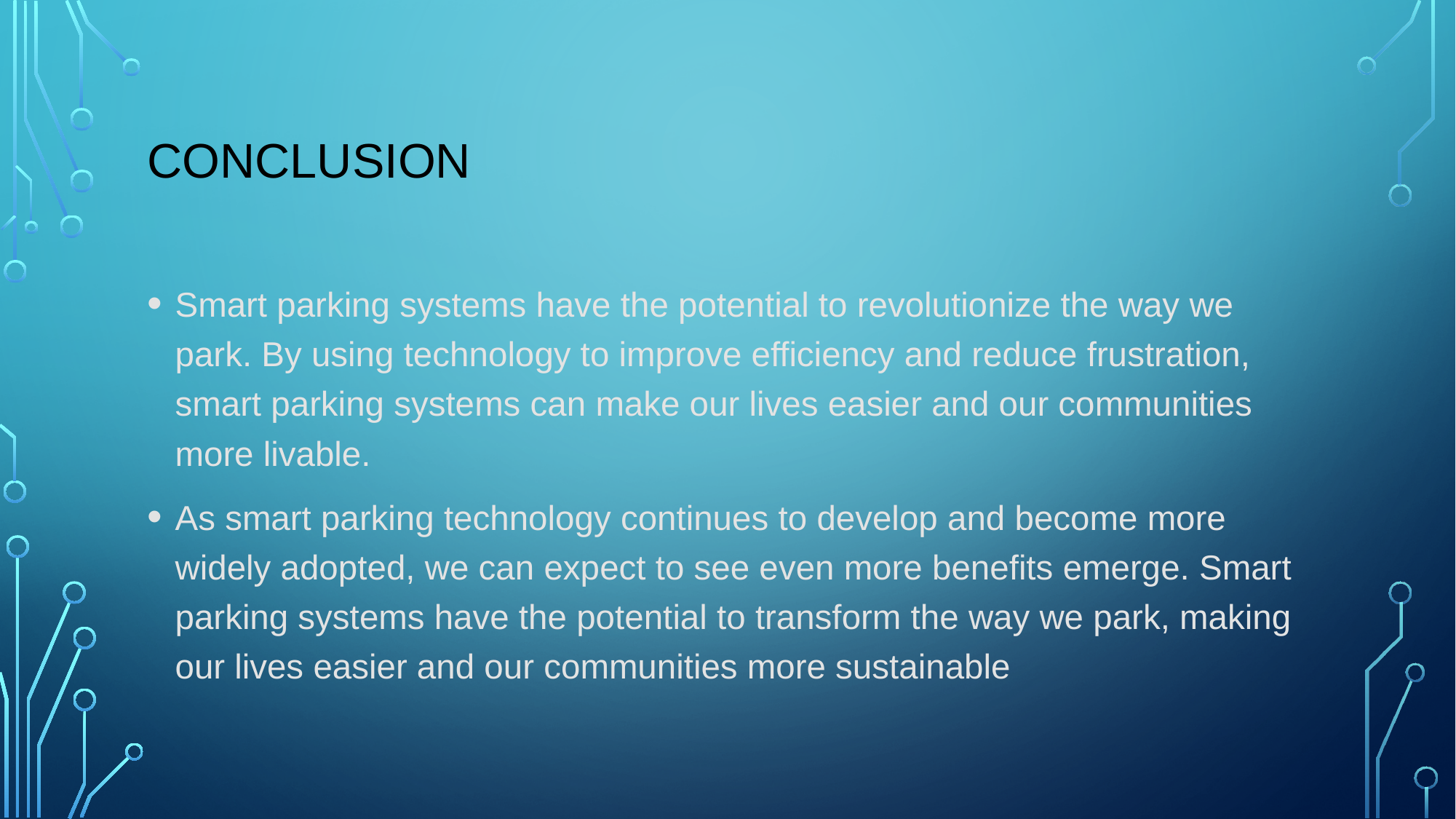

# Conclusion
Smart parking systems have the potential to revolutionize the way we park. By using technology to improve efficiency and reduce frustration, smart parking systems can make our lives easier and our communities more livable.
As smart parking technology continues to develop and become more widely adopted, we can expect to see even more benefits emerge. Smart parking systems have the potential to transform the way we park, making our lives easier and our communities more sustainable